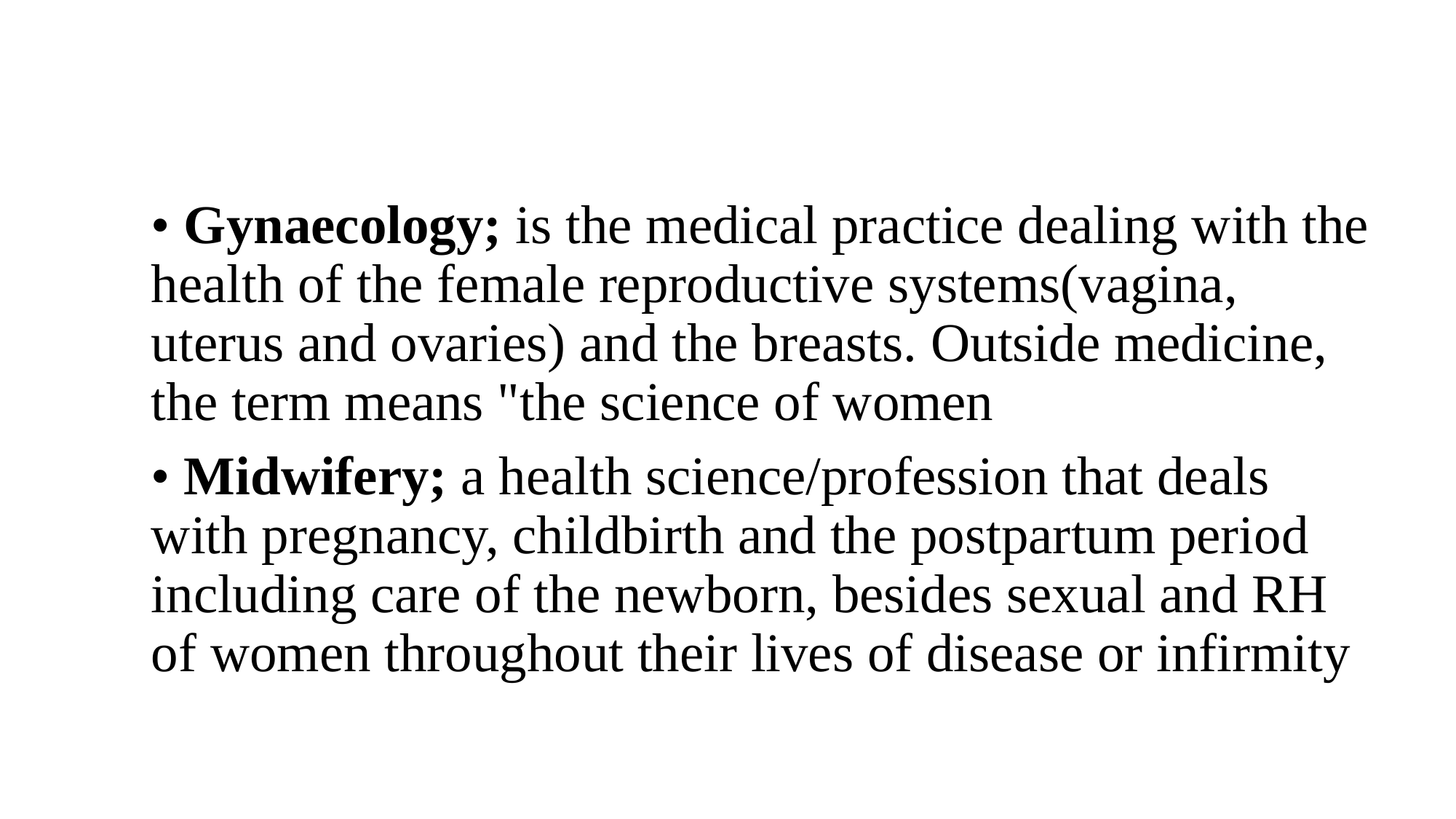

#
• Gynaecology; is the medical practice dealing with the health of the female reproductive systems(vagina, uterus and ovaries) and the breasts. Outside medicine, the term means "the science of women
• Midwifery; a health science/profession that deals with pregnancy, childbirth and the postpartum period including care of the newborn, besides sexual and RH of women throughout their lives of disease or infirmity